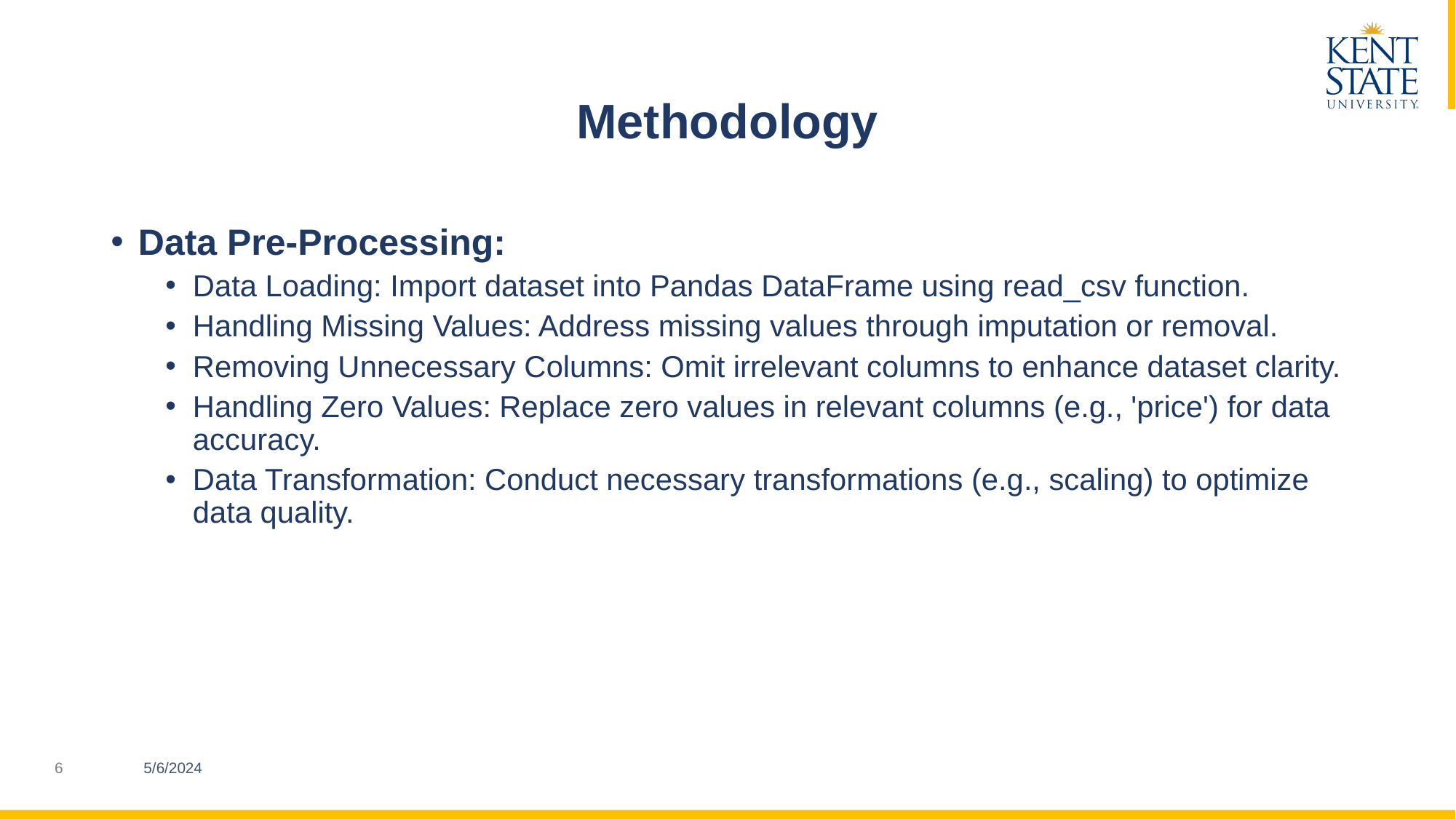

# Methodology
Data Pre-Processing:
Data Loading: Import dataset into Pandas DataFrame using read_csv function.
Handling Missing Values: Address missing values through imputation or removal.
Removing Unnecessary Columns: Omit irrelevant columns to enhance dataset clarity.
Handling Zero Values: Replace zero values in relevant columns (e.g., 'price') for data accuracy.
Data Transformation: Conduct necessary transformations (e.g., scaling) to optimize data quality.
5/6/2024